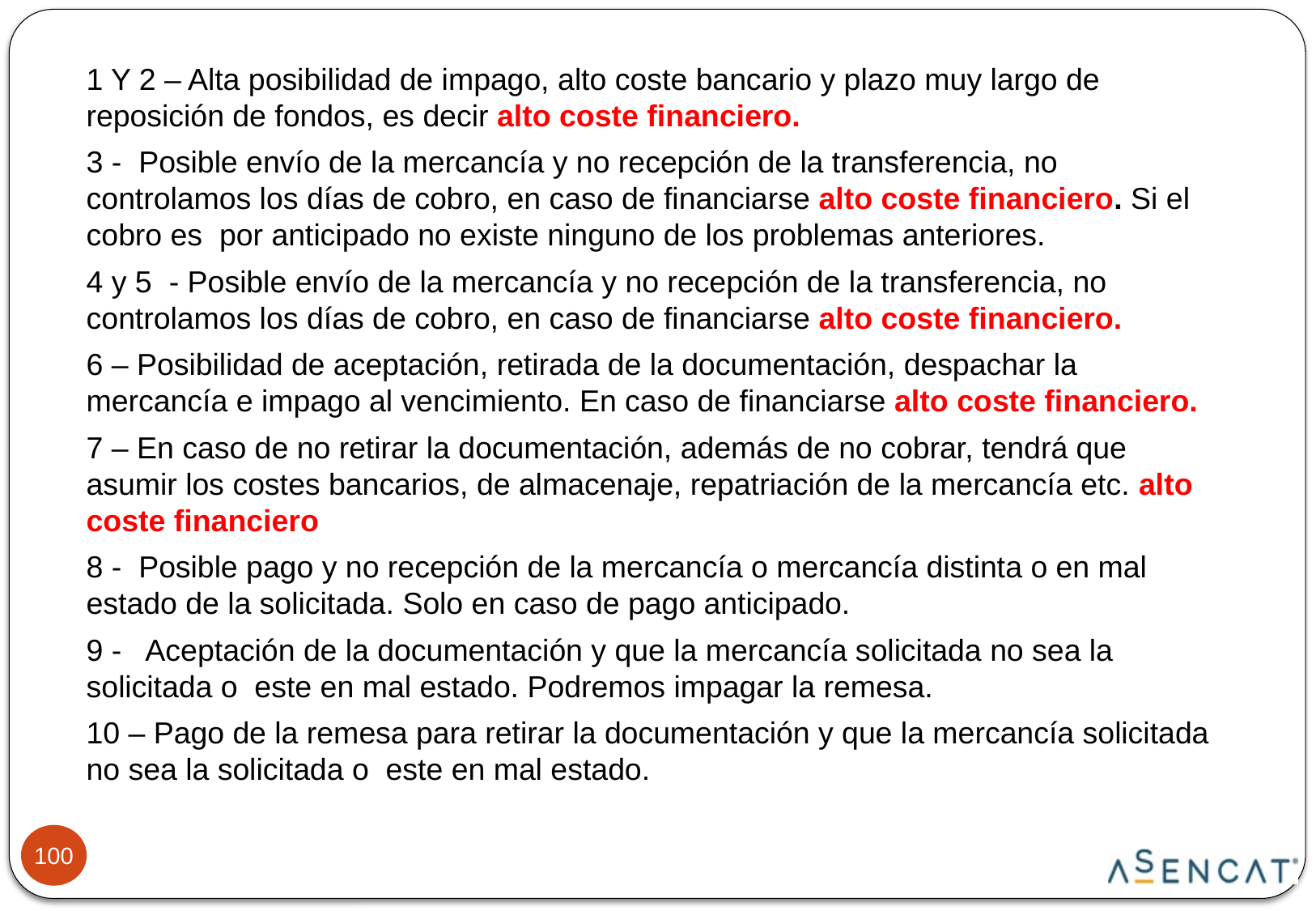

1 Y 2 – Alta posibilidad de impago, alto coste bancario y plazo muy largo de reposición de fondos, es decir alto coste financiero.
3 -  Posible envío de la mercancía y no recepción de la transferencia, no controlamos los días de cobro, en caso de financiarse alto coste financiero. Si el cobro es  por anticipado no existe ninguno de los problemas anteriores.
4 y 5  - Posible envío de la mercancía y no recepción de la transferencia, no controlamos los días de cobro, en caso de financiarse alto coste financiero.
6 – Posibilidad de aceptación, retirada de la documentación, despachar la mercancía e impago al vencimiento. En caso de financiarse alto coste financiero.
7 – En caso de no retirar la documentación, además de no cobrar, tendrá que asumir los costes bancarios, de almacenaje, repatriación de la mercancía etc. alto coste financiero
8 -  Posible pago y no recepción de la mercancía o mercancía distinta o en mal estado de la solicitada. Solo en caso de pago anticipado.
9 -   Aceptación de la documentación y que la mercancía solicitada no sea la solicitada o  este en mal estado. Podremos impagar la remesa.
10 – Pago de la remesa para retirar la documentación y que la mercancía solicitada no sea la solicitada o  este en mal estado.
100